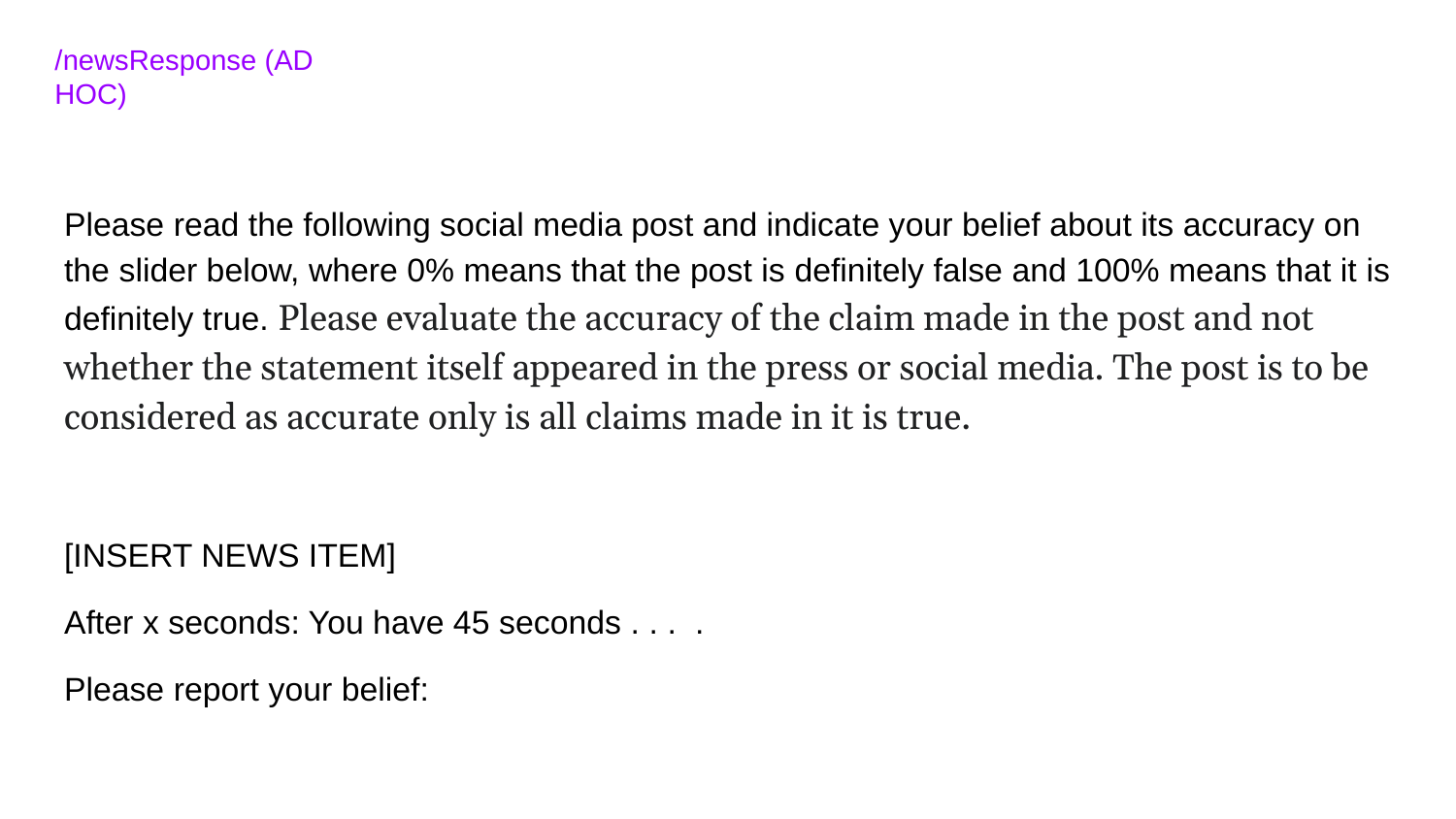

/newsResponse (AD HOC)
Please read the following social media post and indicate your belief about its accuracy on the slider below, where 0% means that the post is definitely false and 100% means that it is definitely true. Please evaluate the accuracy of the claim made in the post and not whether the statement itself appeared in the press or social media. The post is to be considered as accurate only is all claims made in it is true.

[INSERT NEWS ITEM]
After x seconds: You have 45 seconds . . .  .
Please report your belief: